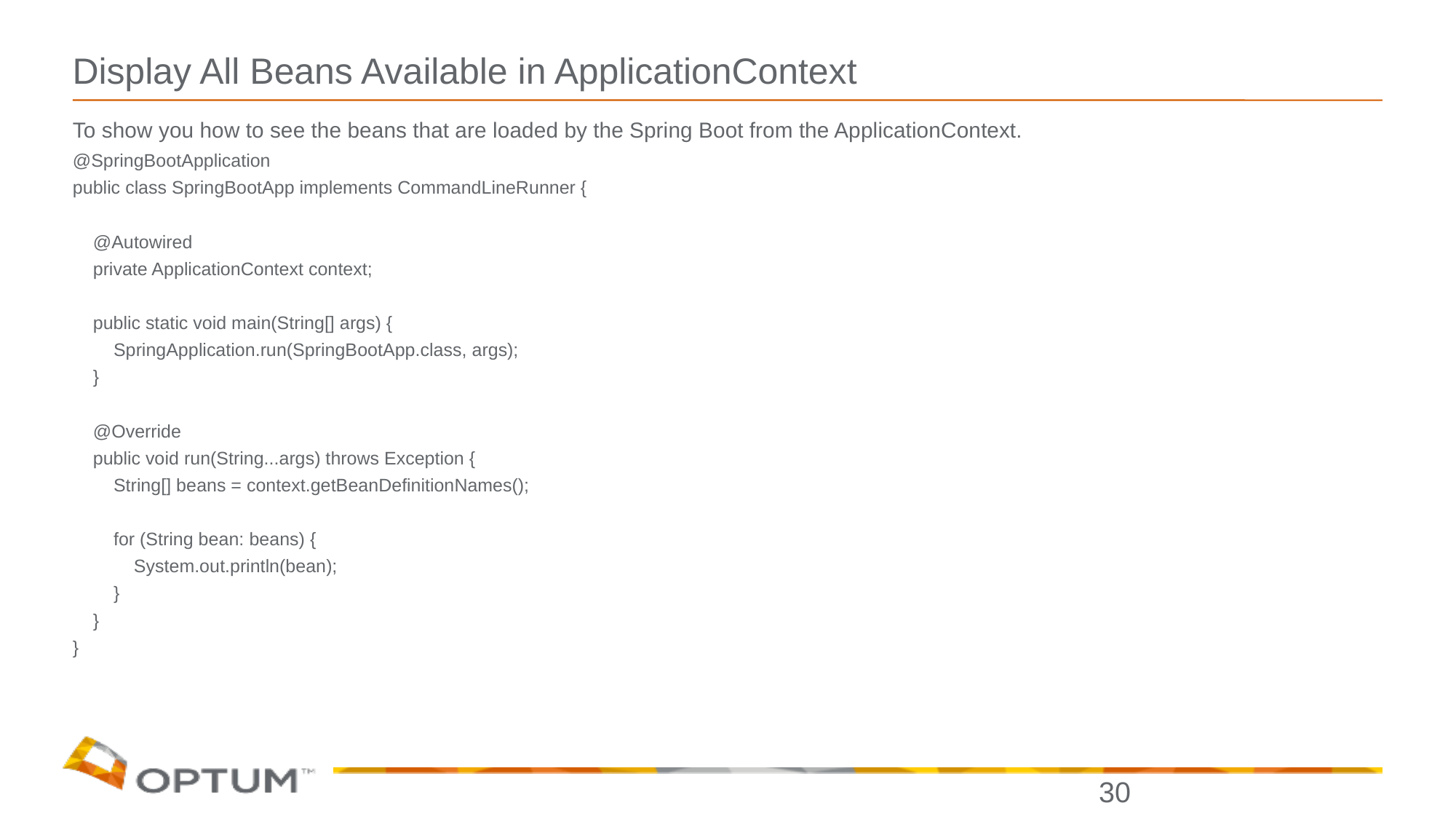

# Display All Beans Available in ApplicationContext
To show you how to see the beans that are loaded by the Spring Boot from the ApplicationContext.
@SpringBootApplication
public class SpringBootApp implements CommandLineRunner {

    @Autowired
    private ApplicationContext context;

    public static void main(String[] args) {
        SpringApplication.run(SpringBootApp.class, args);
    }

    @Override
    public void run(String...args) throws Exception {
        String[] beans = context.getBeanDefinitionNames();

        for (String bean: beans) {
            System.out.println(bean);
        }
    }
}
30